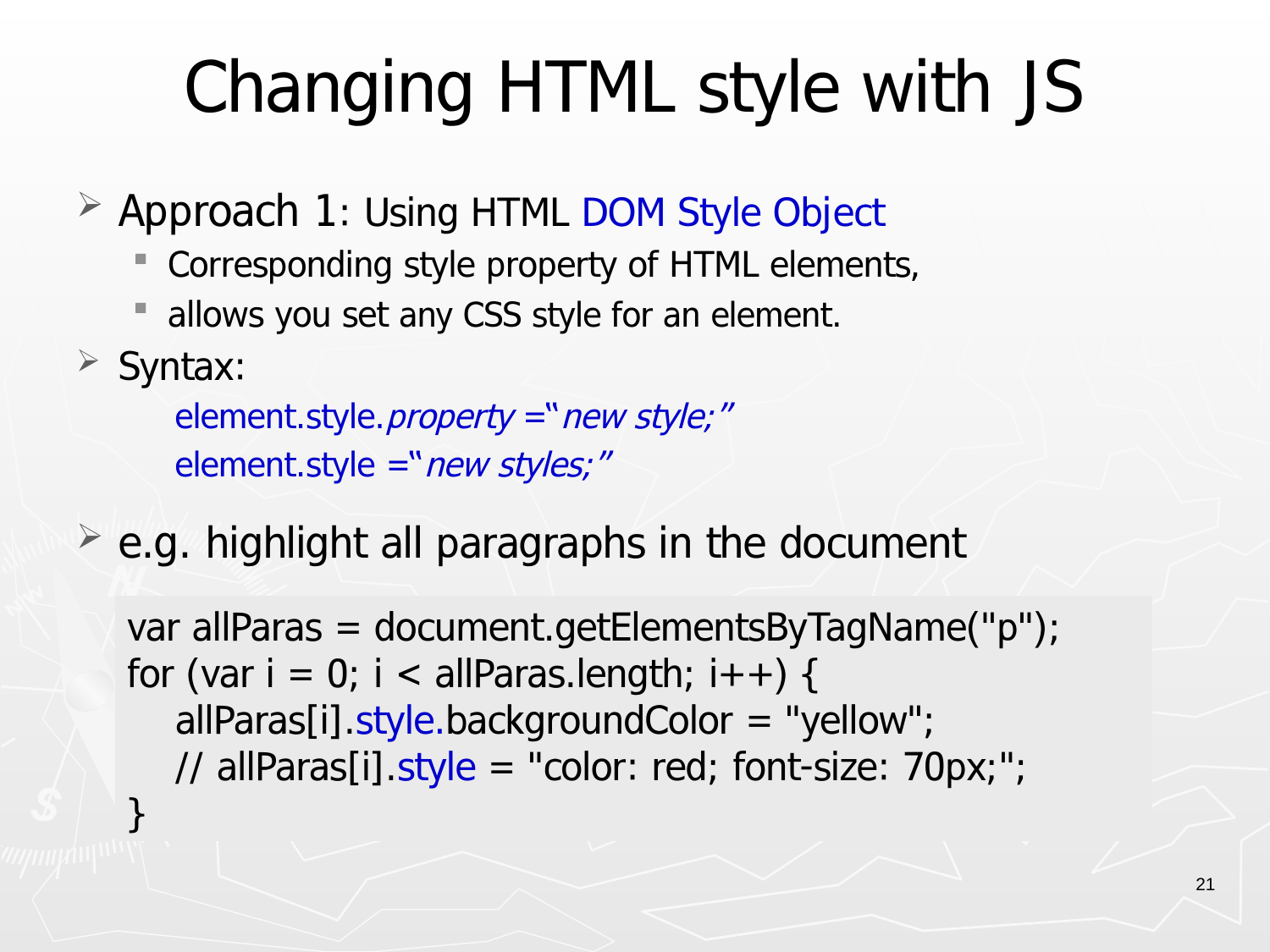

# Changing HTML style with JS
Approach 1: Using HTML DOM Style Object
Corresponding style property of HTML elements,
allows you set any CSS style for an element.
Syntax:
element.style.property =“new style;”
element.style =“new styles;”

e.g. highlight all paragraphs in the document
var allParas = document.getElementsByTagName("p");
for (var i = 0; i < allParas.length; i++) {
    allParas[i].style.backgroundColor = "yellow";
    // allParas[i].style = "color: red; font-size: 70px;";
}
21